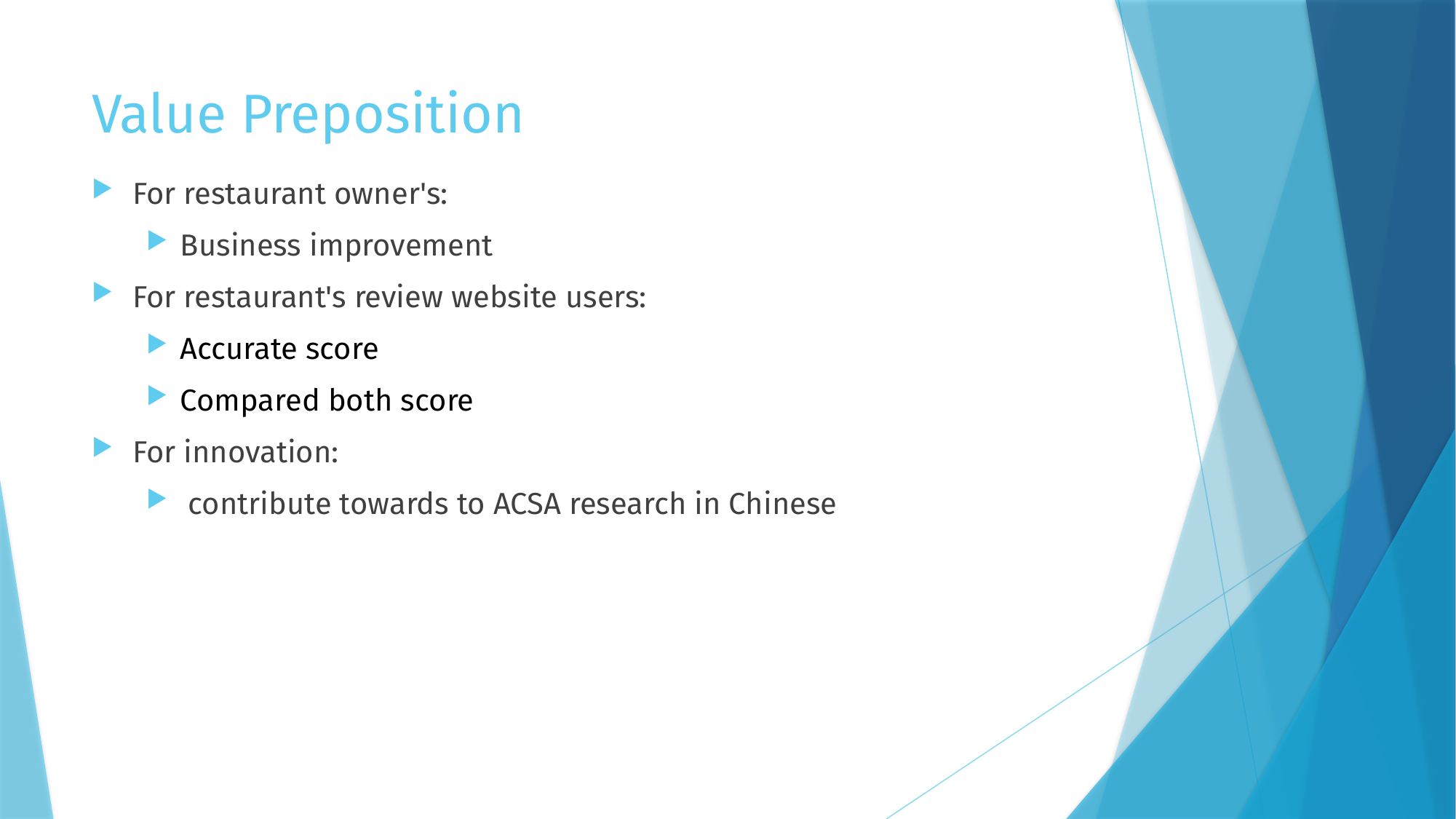

# Value Preposition
For restaurant owner's:
Business improvement
For restaurant's review website users:
Accurate score
Compared both score
For innovation:
 contribute towards to ACSA research in Chinese